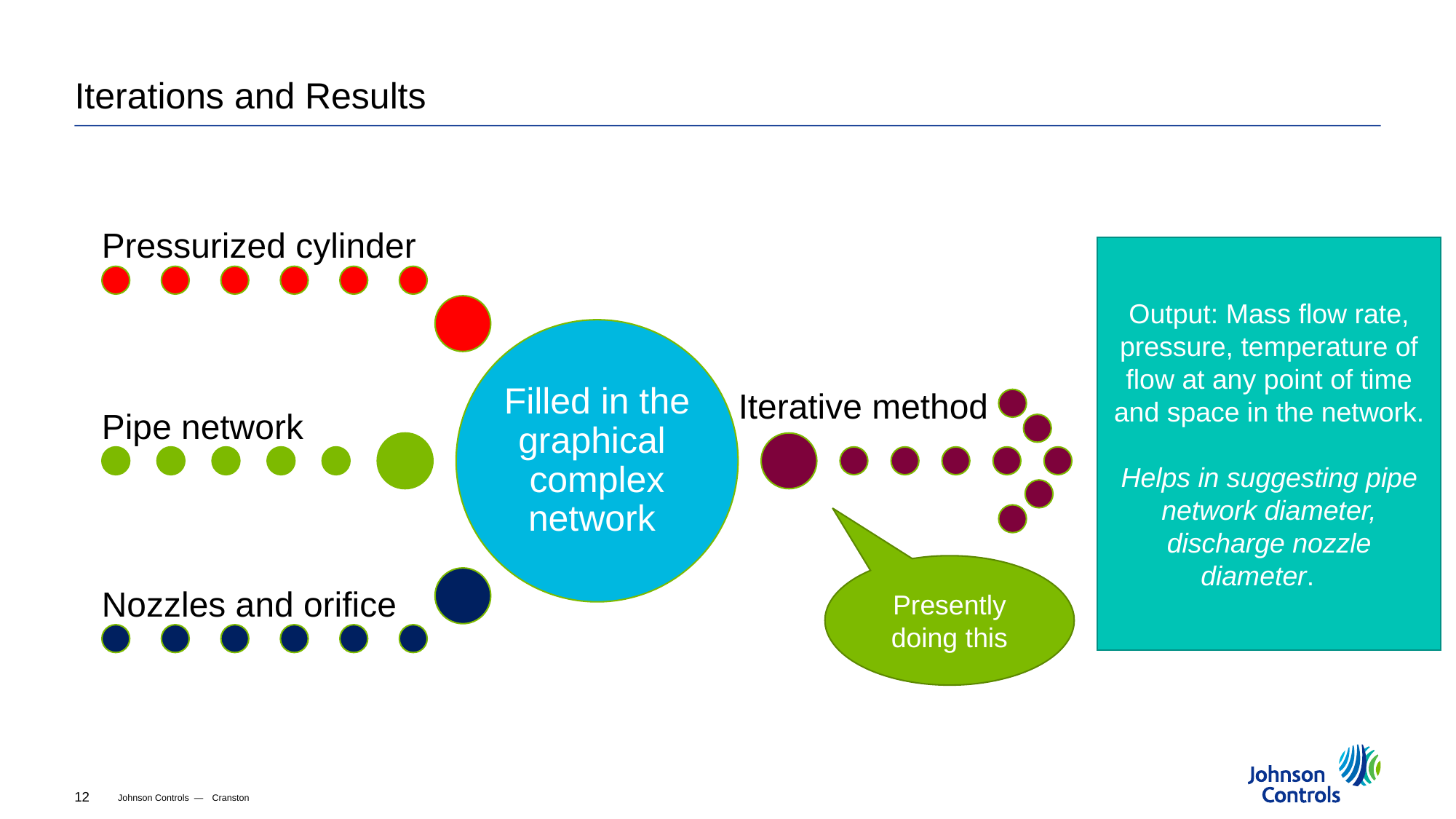

# Iterations and Results
Filled in the graphical  complex network
Pressurized cylinder
Pipe network
Nozzles and orifice
Output: Mass flow rate, pressure, temperature of flow at any point of time and space in the network.

Helps in suggesting pipe network diameter, discharge nozzle diameter.
Iterative method
Presently doing this
Cranston